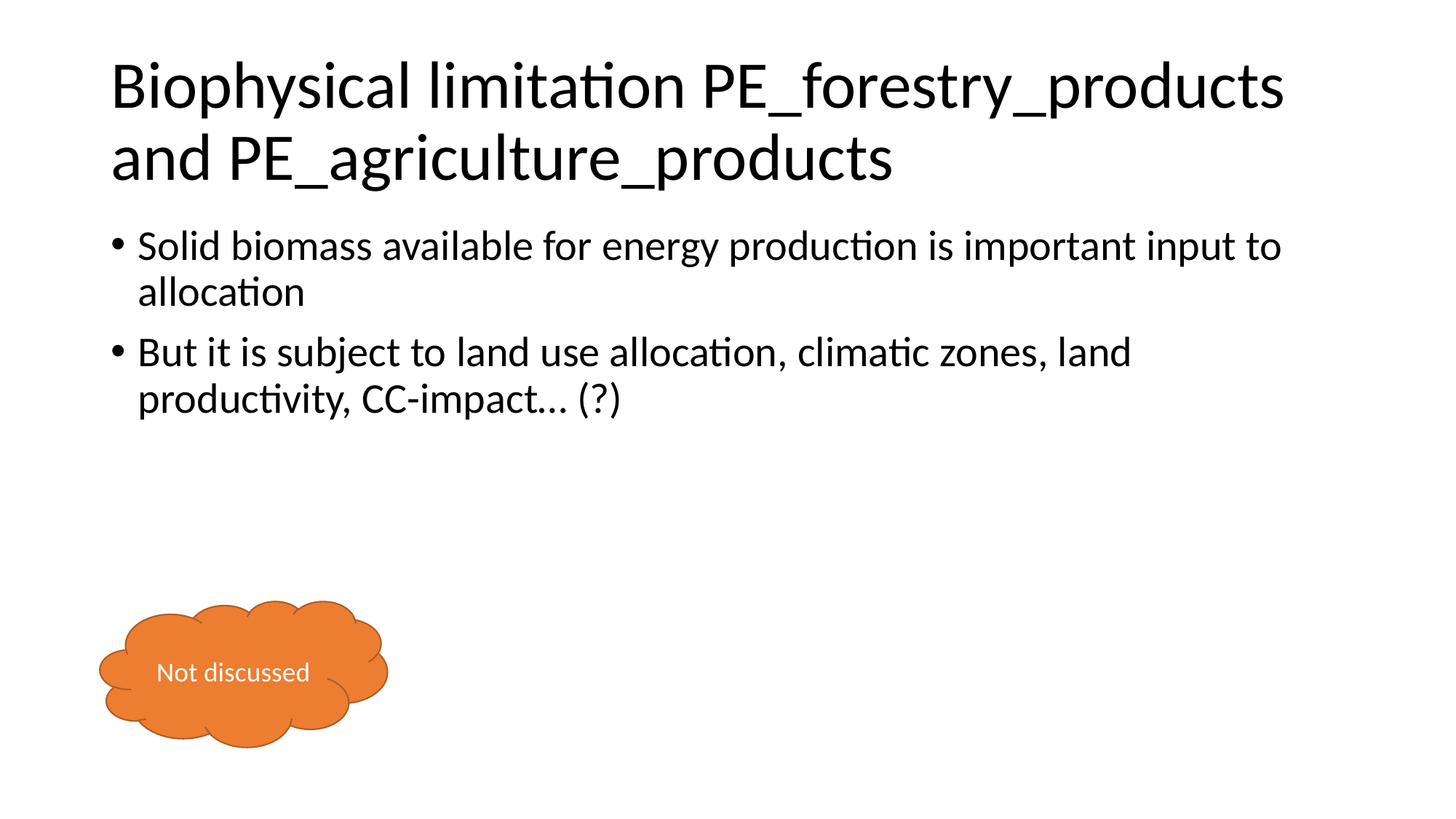

# Biophysical limitation PE_forestry_products and PE_agriculture_products
Solid biomass available for energy production is important input to allocation
But it is subject to land use allocation, climatic zones, land productivity, CC-impact… (?)

Not discussed